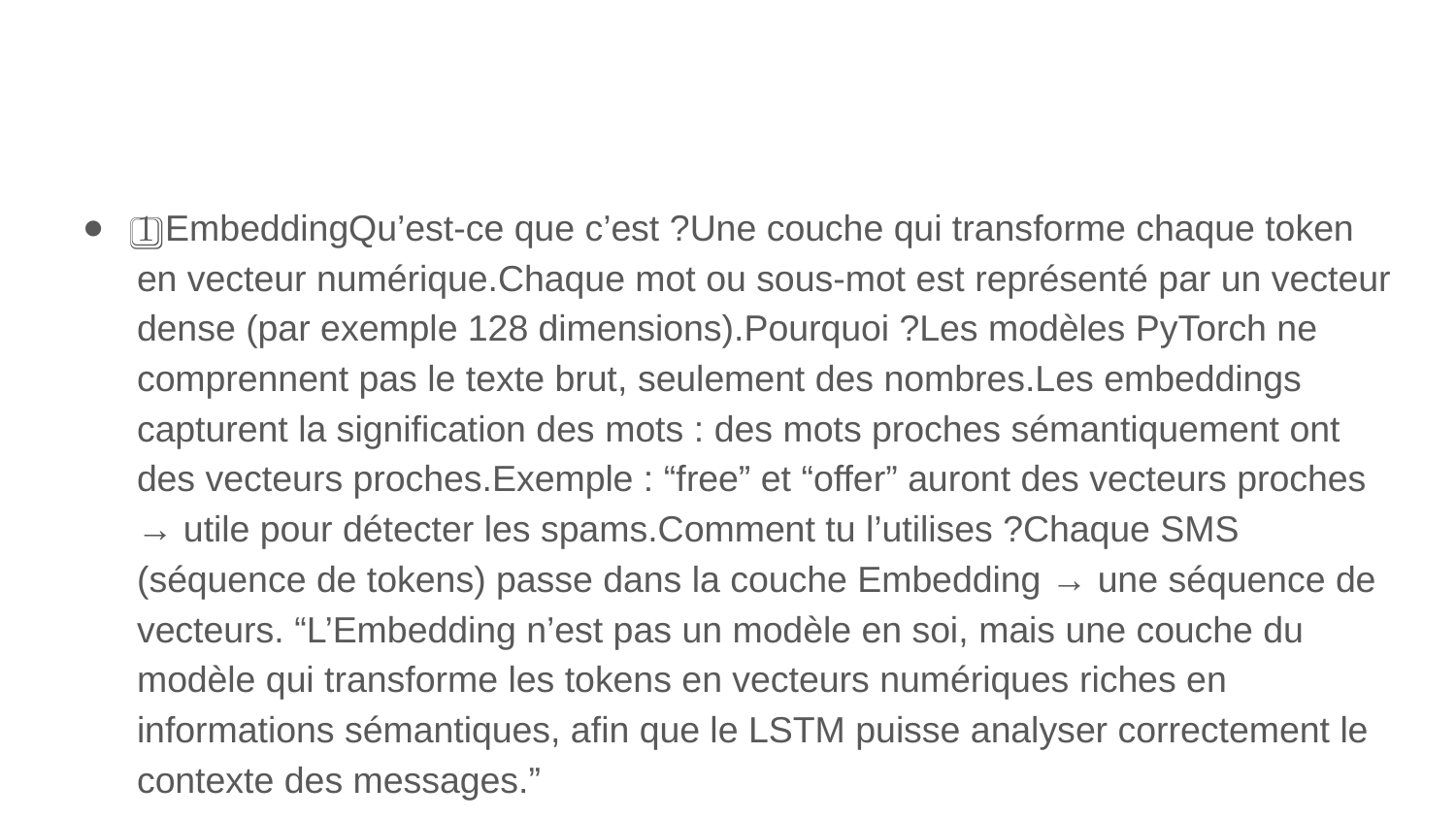

#
1️⃣ EmbeddingQu’est-ce que c’est ?Une couche qui transforme chaque token en vecteur numérique.Chaque mot ou sous-mot est représenté par un vecteur dense (par exemple 128 dimensions).Pourquoi ?Les modèles PyTorch ne comprennent pas le texte brut, seulement des nombres.Les embeddings capturent la signification des mots : des mots proches sémantiquement ont des vecteurs proches.Exemple : “free” et “offer” auront des vecteurs proches → utile pour détecter les spams.Comment tu l’utilises ?Chaque SMS (séquence de tokens) passe dans la couche Embedding → une séquence de vecteurs. “L’Embedding n’est pas un modèle en soi, mais une couche du modèle qui transforme les tokens en vecteurs numériques riches en informations sémantiques, afin que le LSTM puisse analyser correctement le contexte des messages.”